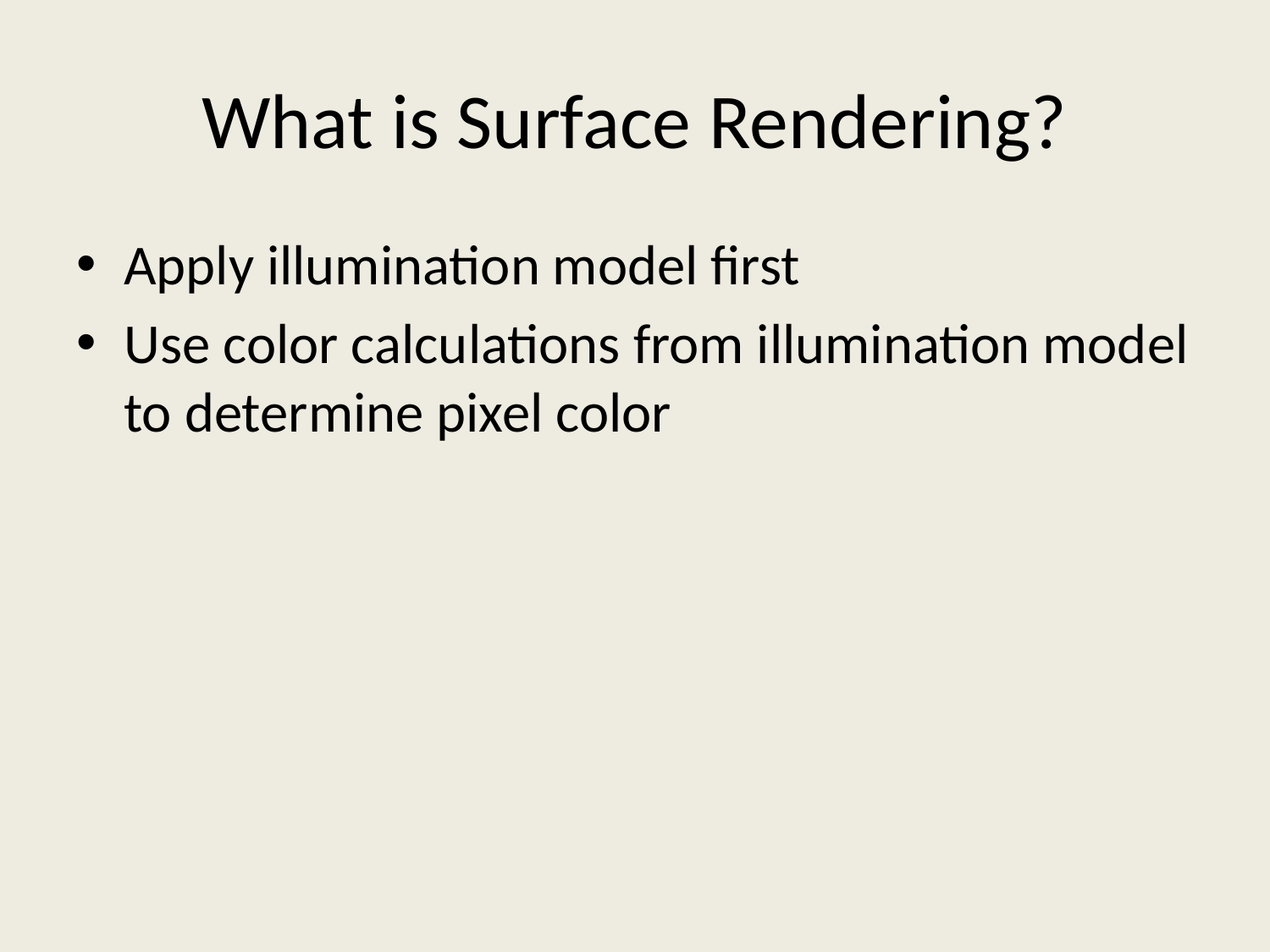

# What is Surface Rendering?
Apply illumination model first
Use color calculations from illumination model to determine pixel color